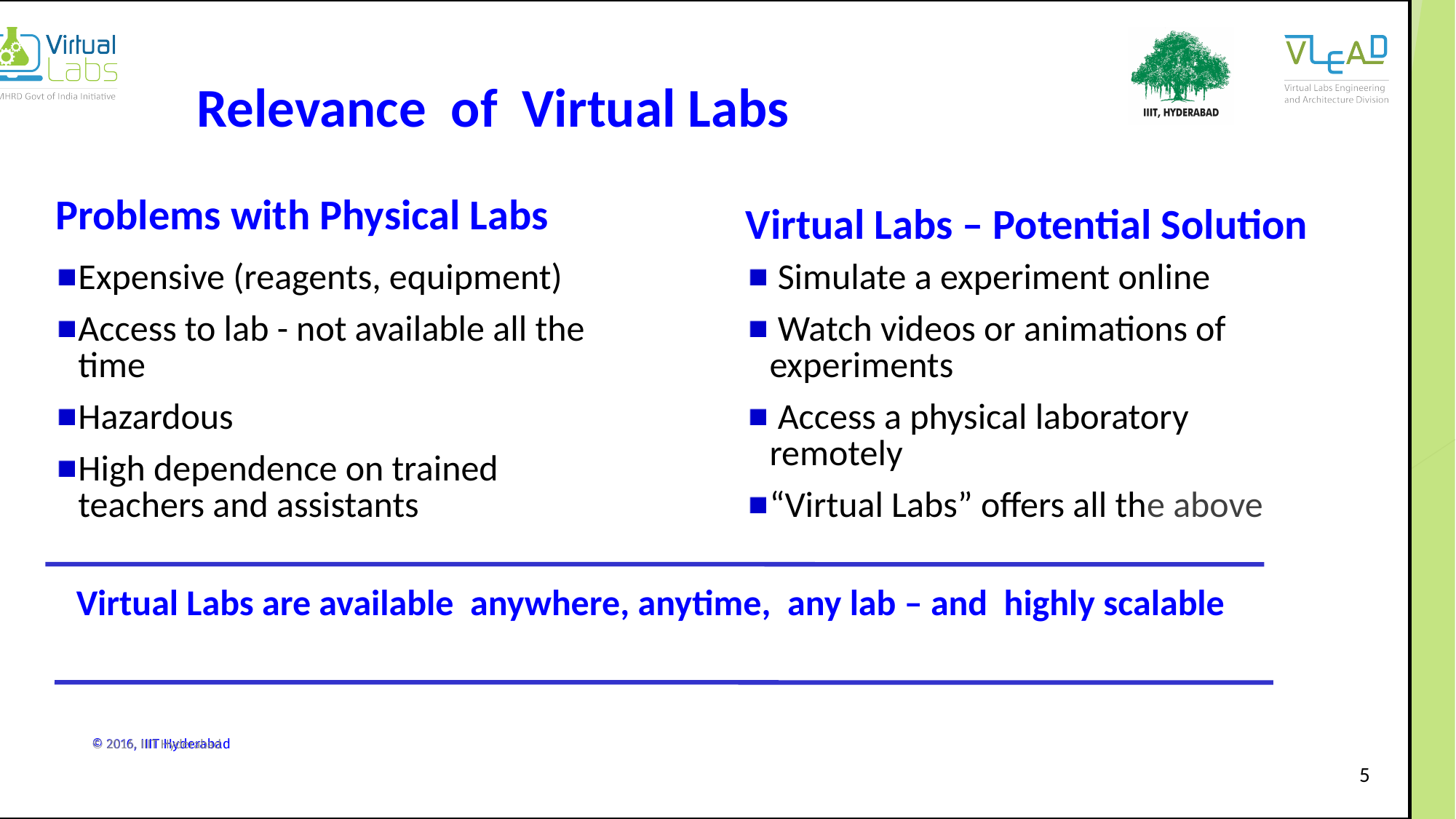

Relevance  of  Virtual Labs
Problems with Physical Labs

Virtual Labs – Potential Solution
Expensive (reagents, equipment)
Access to lab - not available all the time
Hazardous
High dependence on trained teachers and assistants
 Simulate a experiment online
 Watch videos or animations of experiments
 Access a physical laboratory remotely
“Virtual Labs” offers all the above

Virtual Labs are available  anywhere, anytime,  any lab – and  highly scalable
© 2016, IIIT Hyderabad
5